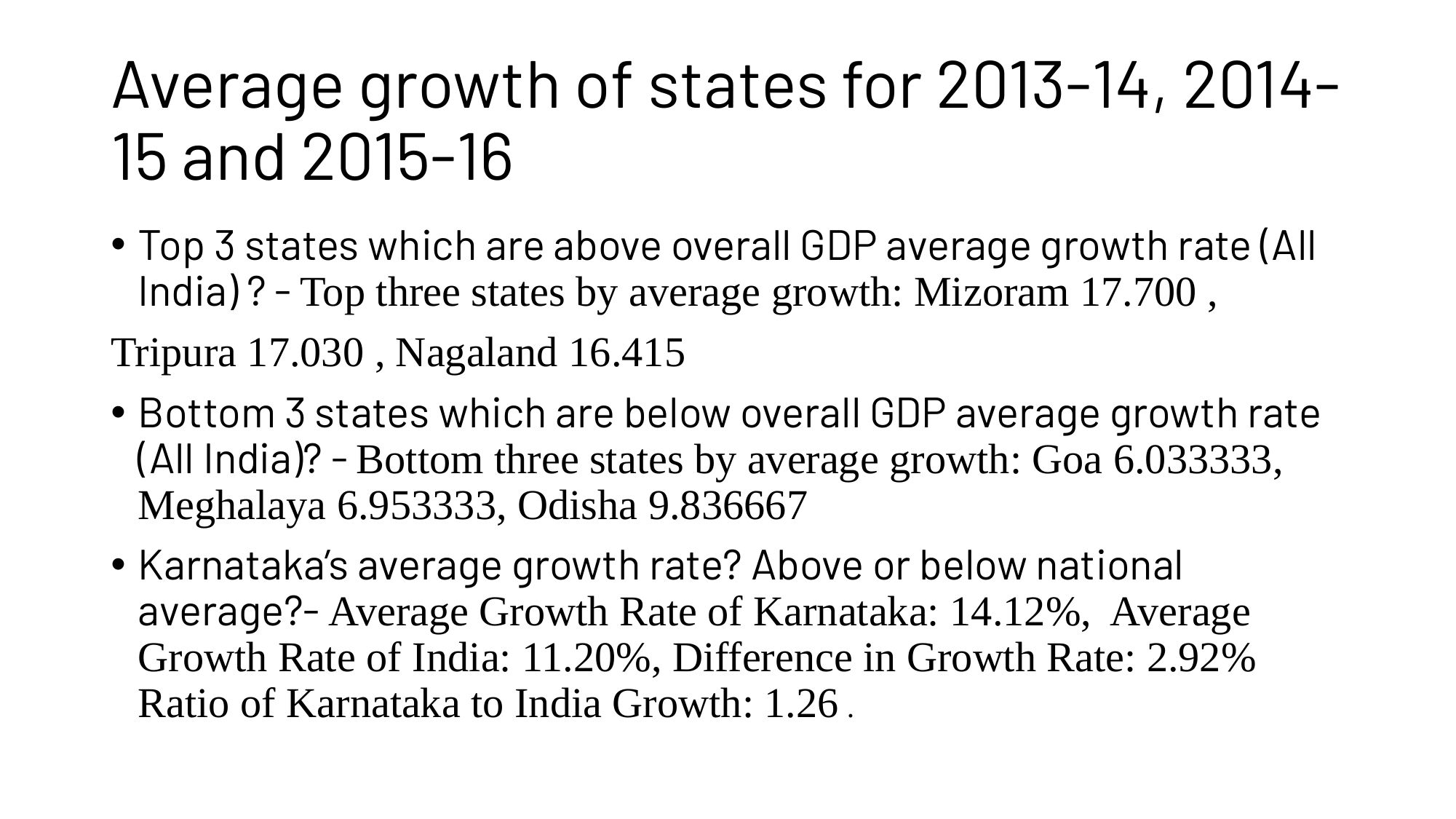

# Average growth of states for 2013-14, 2014-15 and 2015-16
Top 3 states which are above overall GDP average growth rate (All India) ? - Top three states by average growth: Mizoram 17.700 ,
Tripura 17.030 , Nagaland 16.415
Bottom 3 states which are below overall GDP average growth rate (All India)? - Bottom three states by average growth: Goa 6.033333, Meghalaya 6.953333, Odisha 9.836667
Karnataka’s average growth rate? Above or below national average?- Average Growth Rate of Karnataka: 14.12%,  Average Growth Rate of India: 11.20%, Difference in Growth Rate: 2.92% Ratio of Karnataka to India Growth: 1.26 .